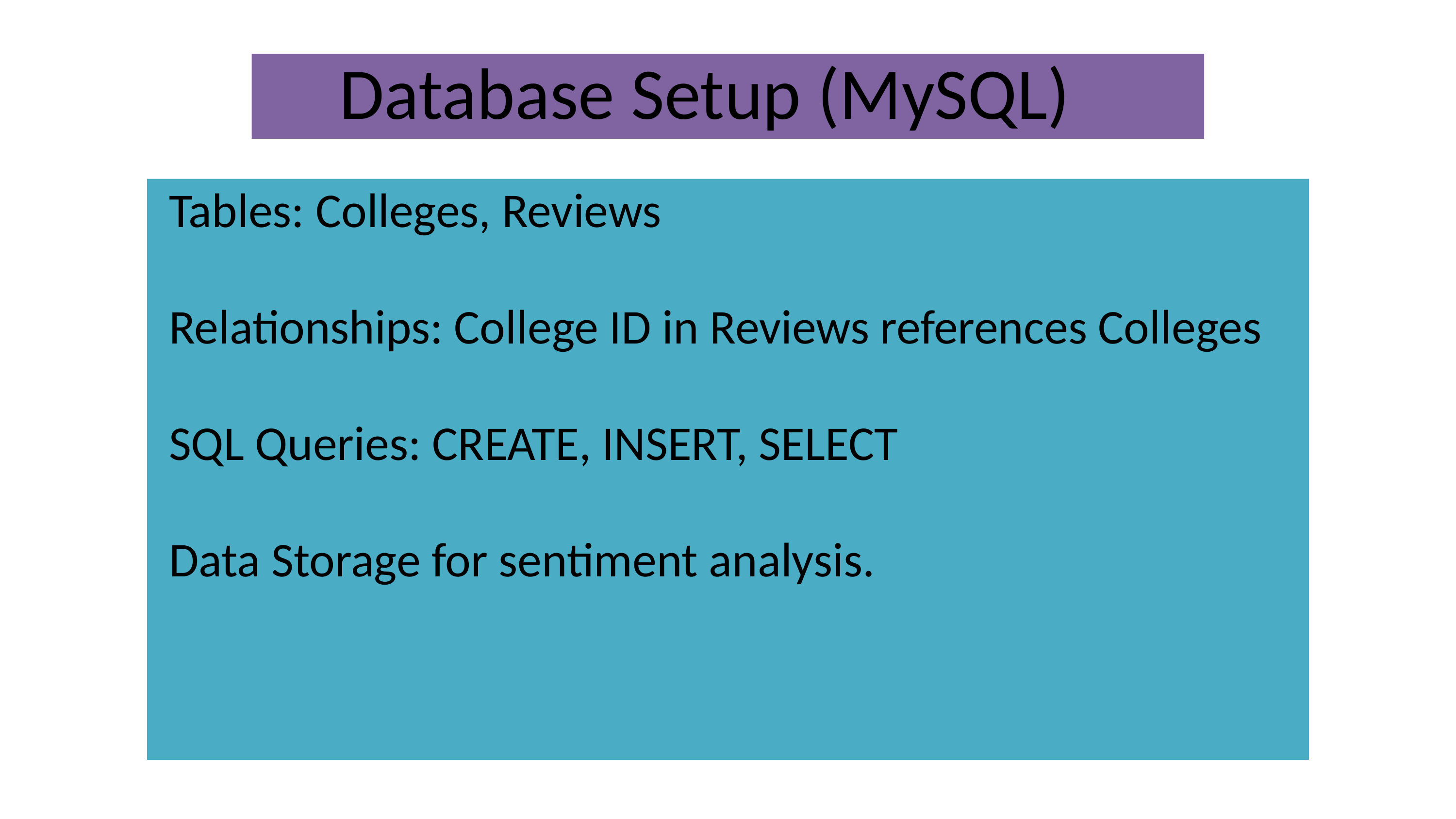

Database Setup (MySQL)
  Tables: Colleges, Reviews

  Relationships: College ID in Reviews references Colleges

  SQL Queries: CREATE, INSERT, SELECT

  Data Storage for sentiment analysis.